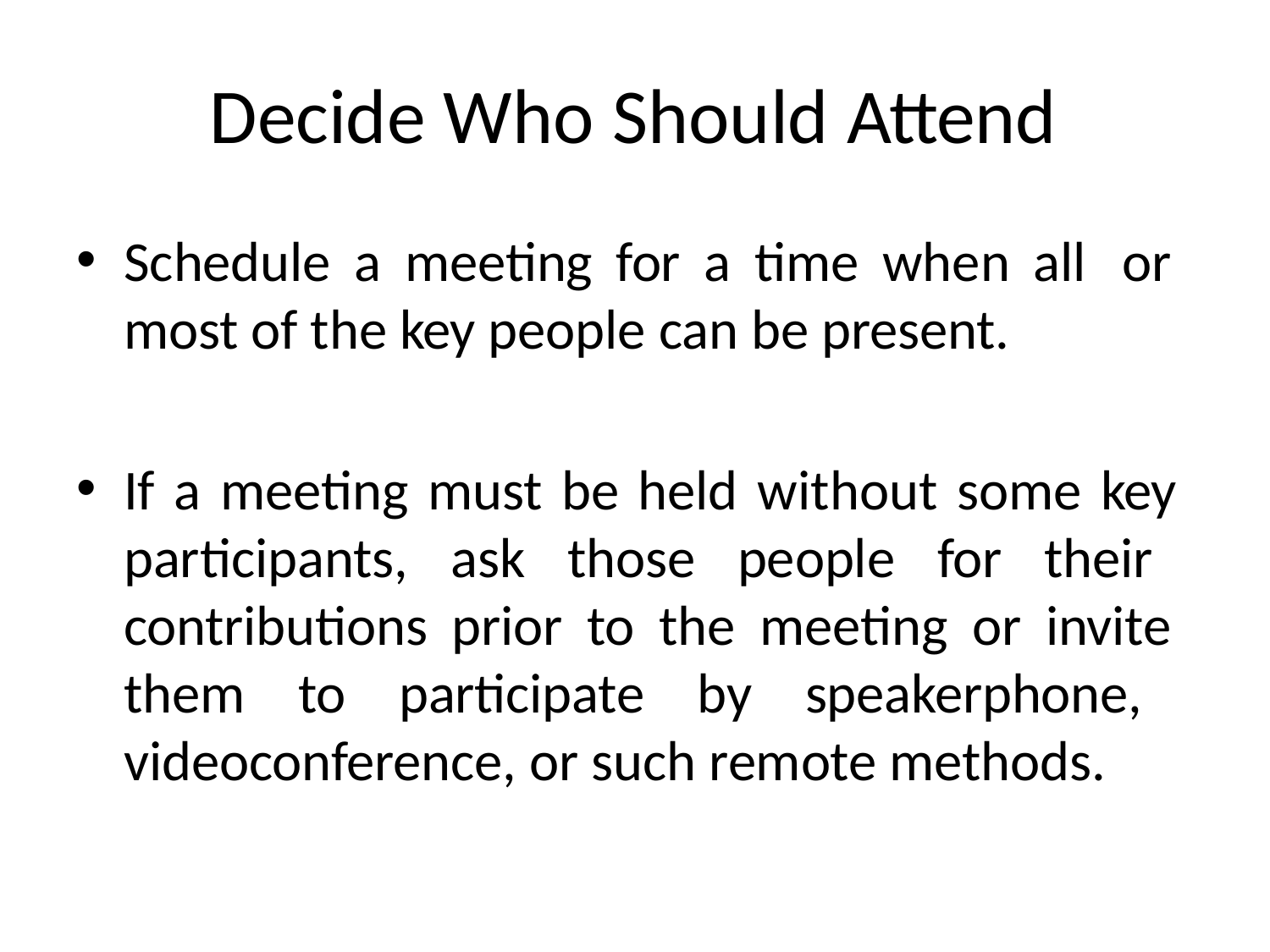

# Decide Who Should Attend
Schedule a meeting for a time when all or  most of the key people can be present.

If a meeting must be held without some key  participants, ask those people for their  contributions prior to the meeting or invite  them to participate by speakerphone,  videoconference, or such remote methods.